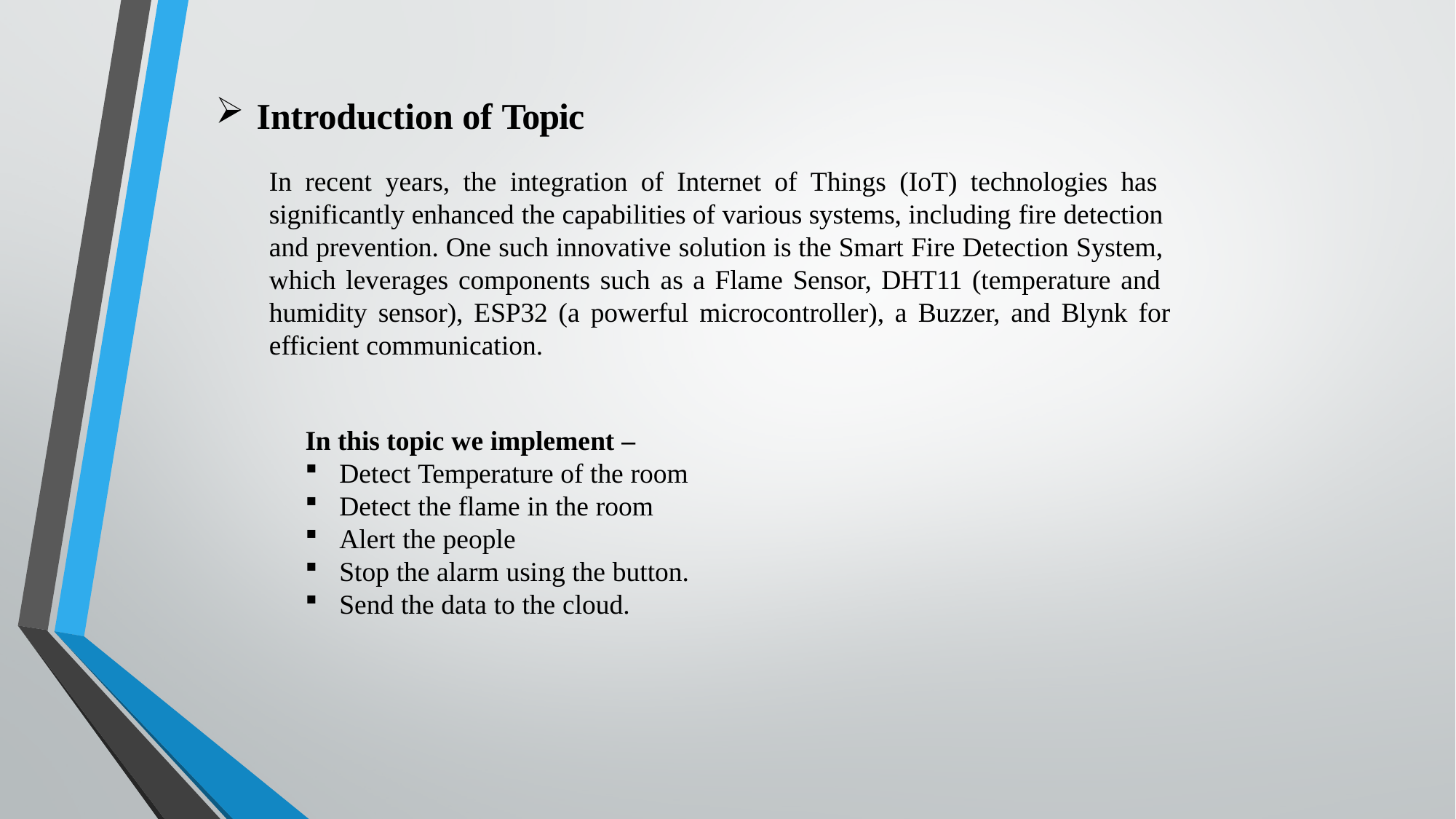

Introduction of Topic
In recent years, the integration of Internet of Things (IoT) technologies has  significantly enhanced the capabilities of various systems, including fire detection  and prevention. One such innovative solution is the Smart Fire Detection System,  which leverages components such as a Flame Sensor, DHT11 (temperature and  humidity sensor), ESP32 (a powerful microcontroller), a Buzzer, and Blynk for efficient communication.

In this topic we implement –
Detect Temperature of the room
Detect the flame in the room
Alert the people
Stop the alarm using the button.
Send the data to the cloud.